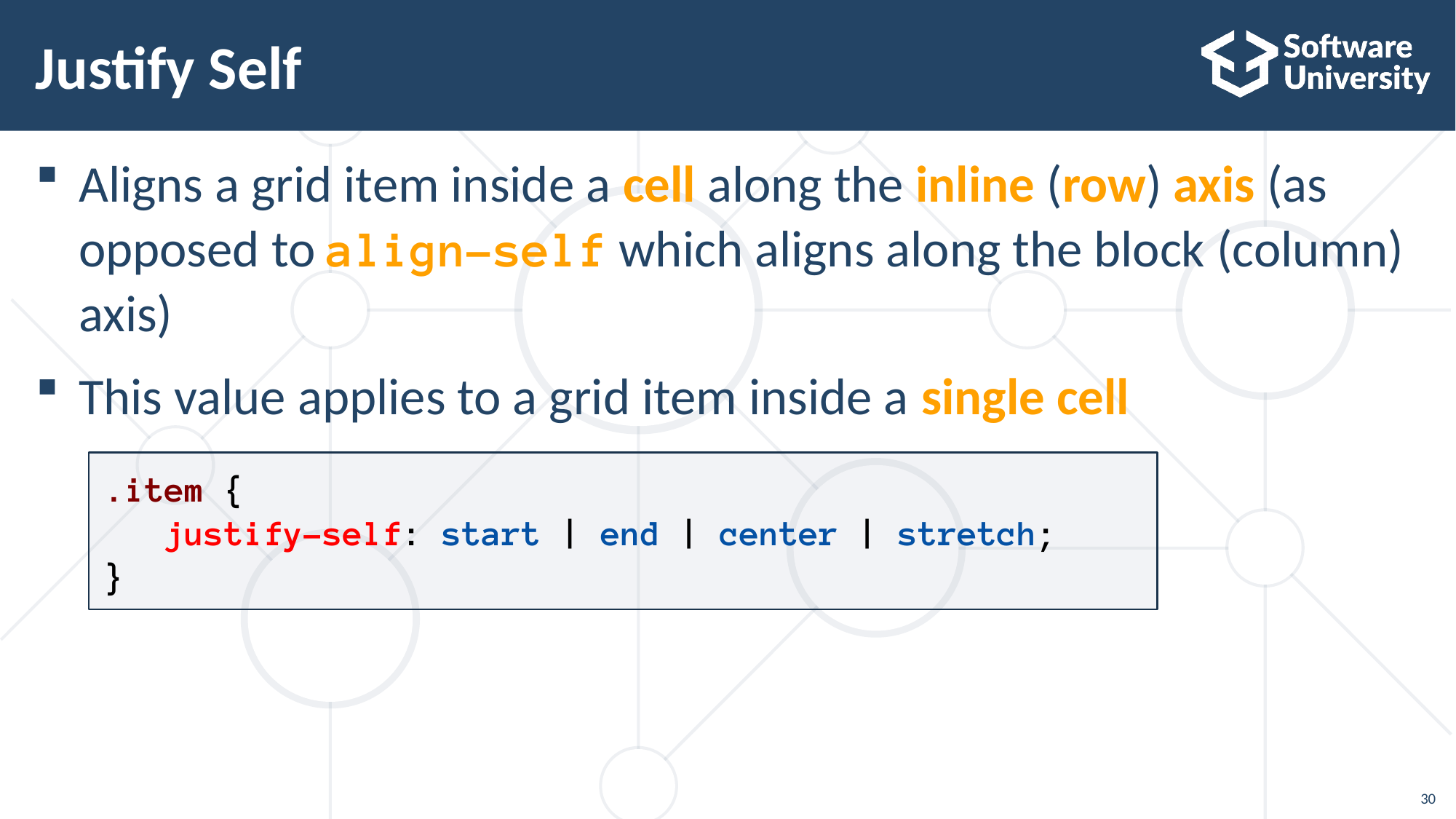

# Justify Self
Aligns a grid item inside a cell along the inline (row) axis (as opposed to align-self which aligns along the block (column) axis)
This value applies to a grid item inside a single cell
.item {
   justify-self: start | end | center | stretch;
}
30